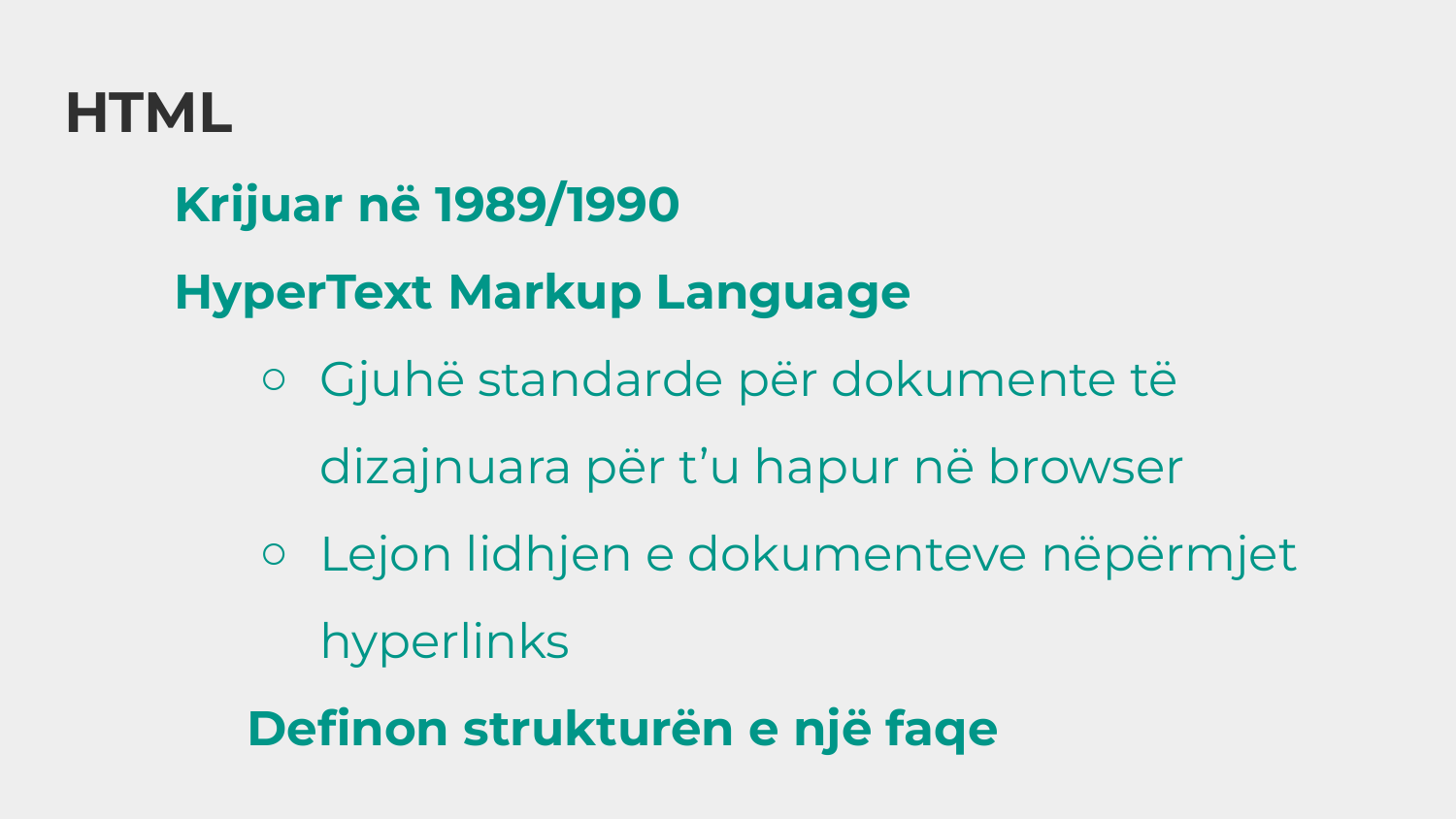

# HTML

Krijuar në 1989/1990
HyperText Markup Language
Gjuhë standarde për dokumente të dizajnuara për t’u hapur në browser
Lejon lidhjen e dokumenteve nëpërmjet hyperlinks
	Definon strukturën e një faqe